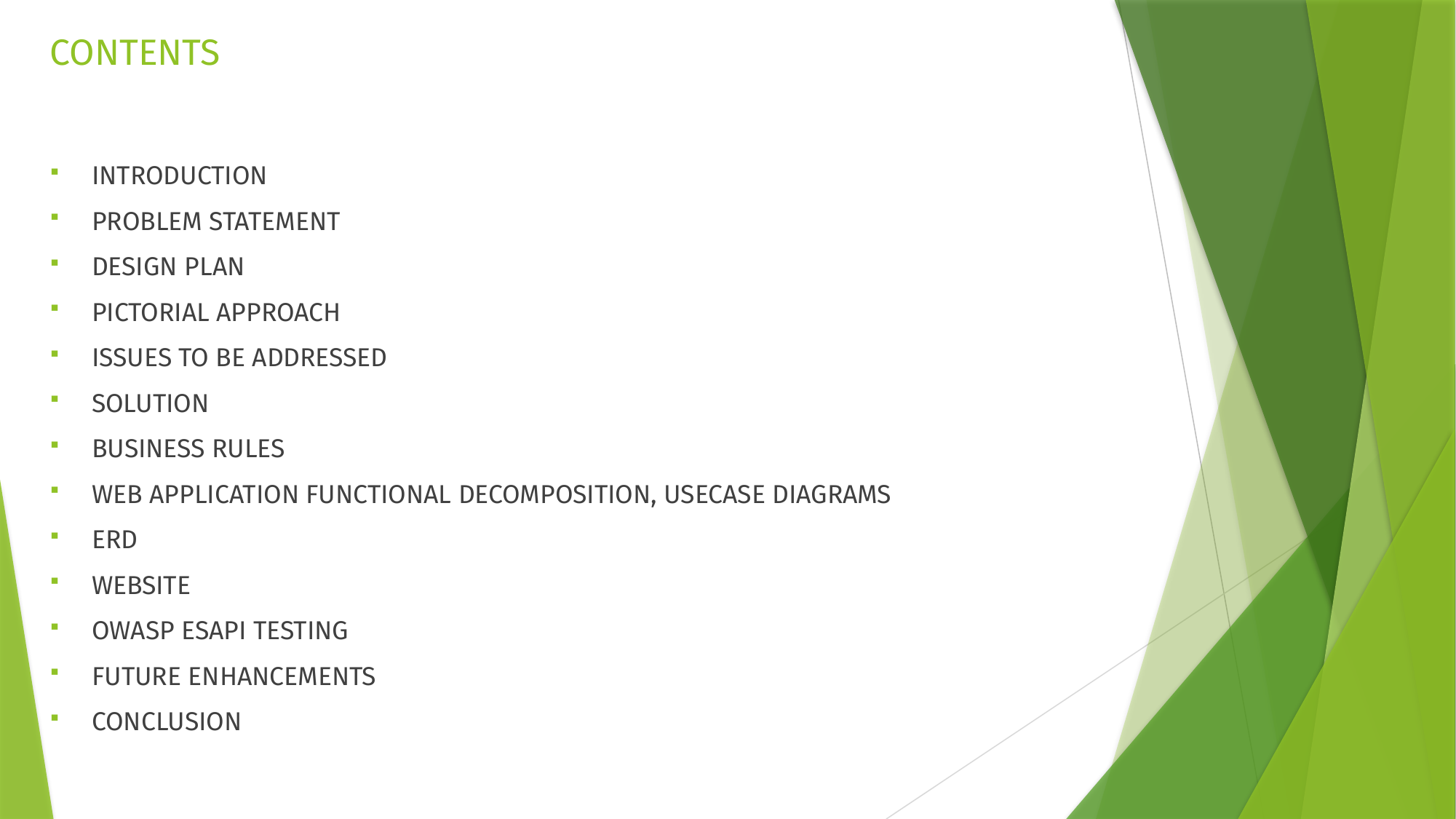

# CONTENTS

INTRODUCTION
PROBLEM STATEMENT
DESIGN PLAN
PICTORIAL APPROACH
ISSUES TO BE ADDRESSED
SOLUTION
BUSINESS RULES
WEB APPLICATION FUNCTIONAL DECOMPOSITION, USECASE DIAGRAMS
ERD
WEBSITE
OWASP ESAPI TESTING
FUTURE ENHANCEMENTS
CONCLUSION